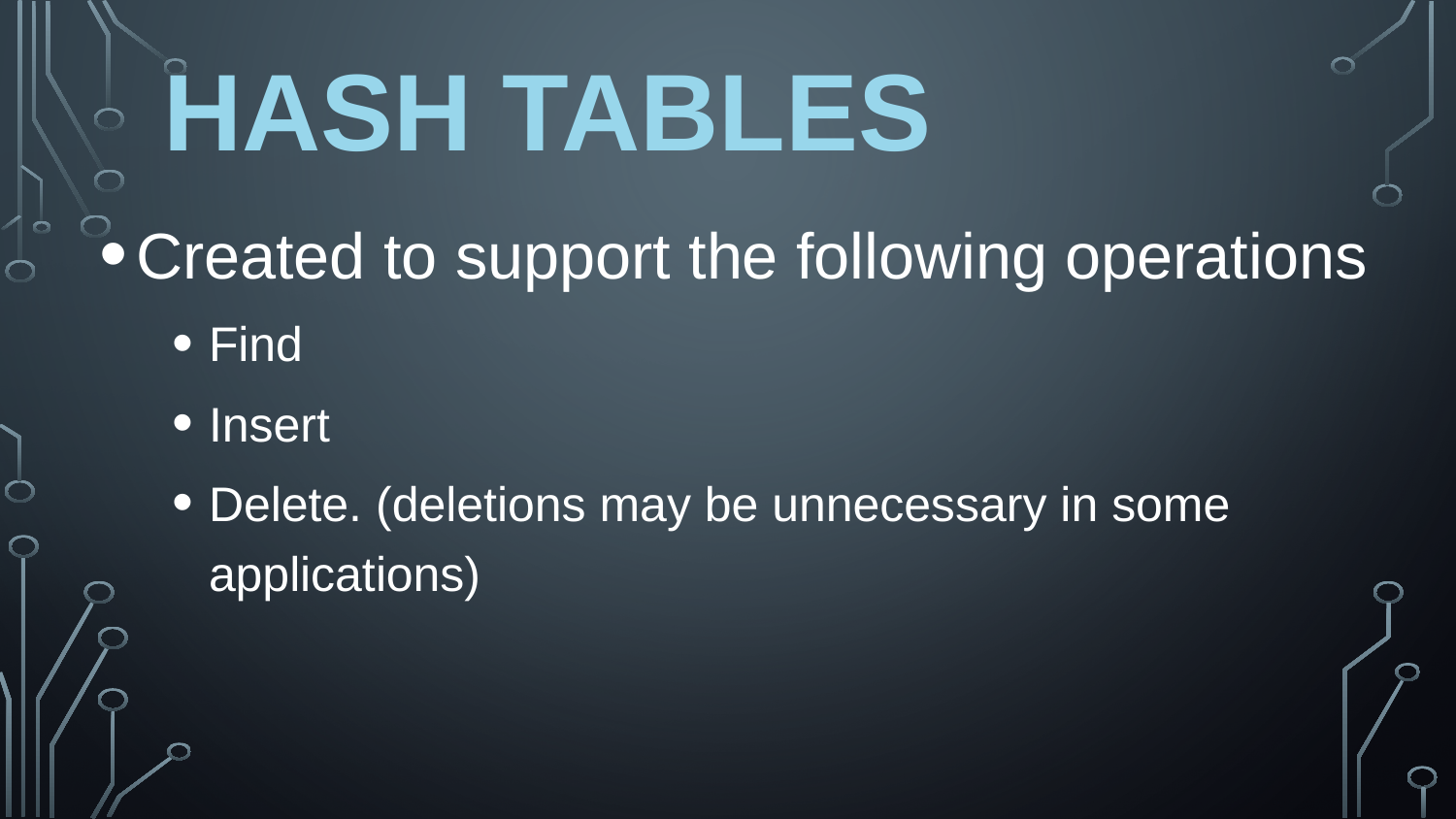

# HASH TABLES
Created to support the following operations
Find
Insert
Delete. (deletions may be unnecessary in some applications)